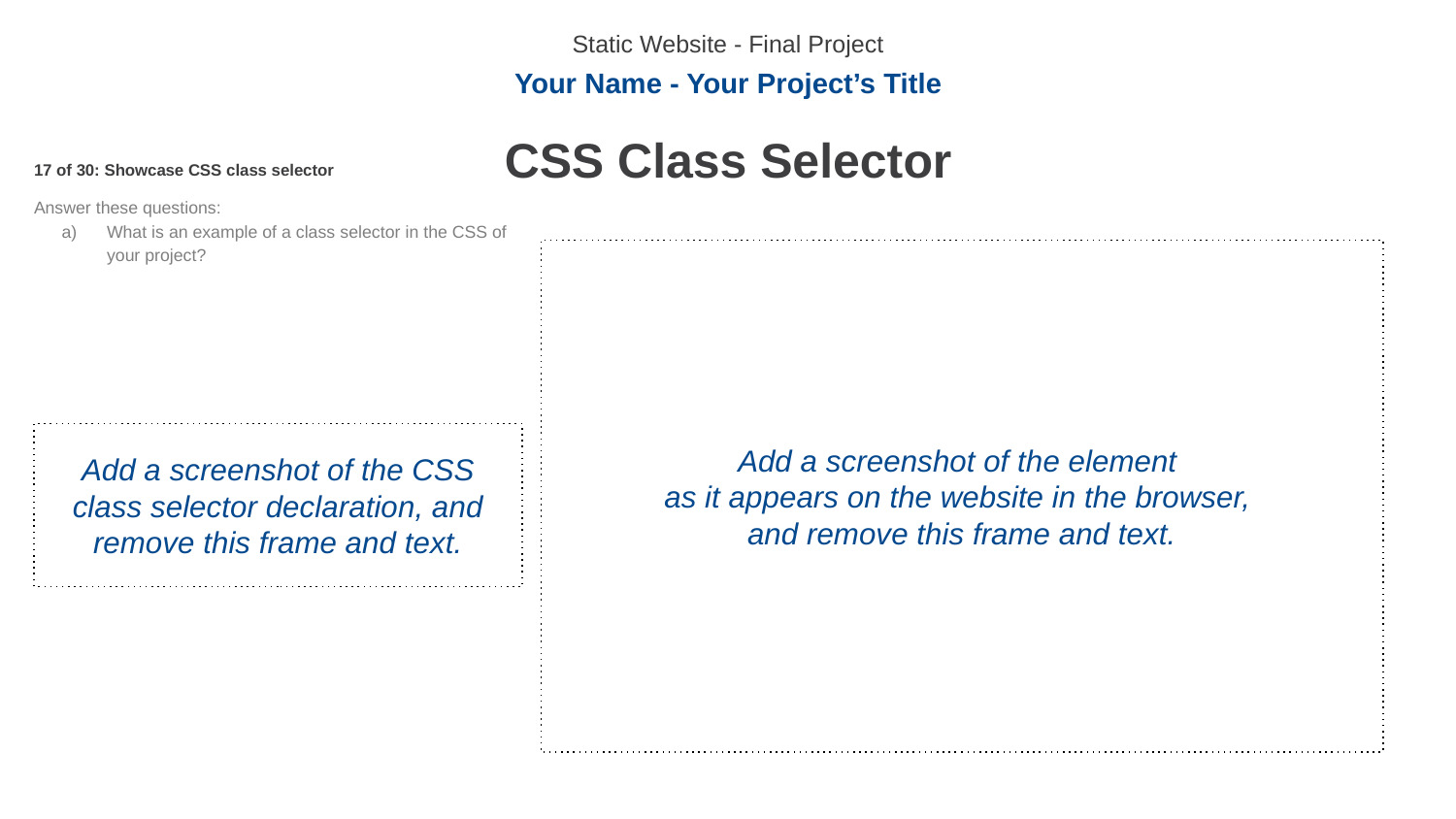

Static Website - Final Project
Your Name - Your Project’s Title
CSS Class Selector
17 of 30: Showcase CSS class selector
Answer these questions:
What is an example of a class selector in the CSS of your project?
Add a screenshot of the element
as it appears on the website in the browser,
and remove this frame and text.
Add a screenshot of the CSS class selector declaration, and remove this frame and text.